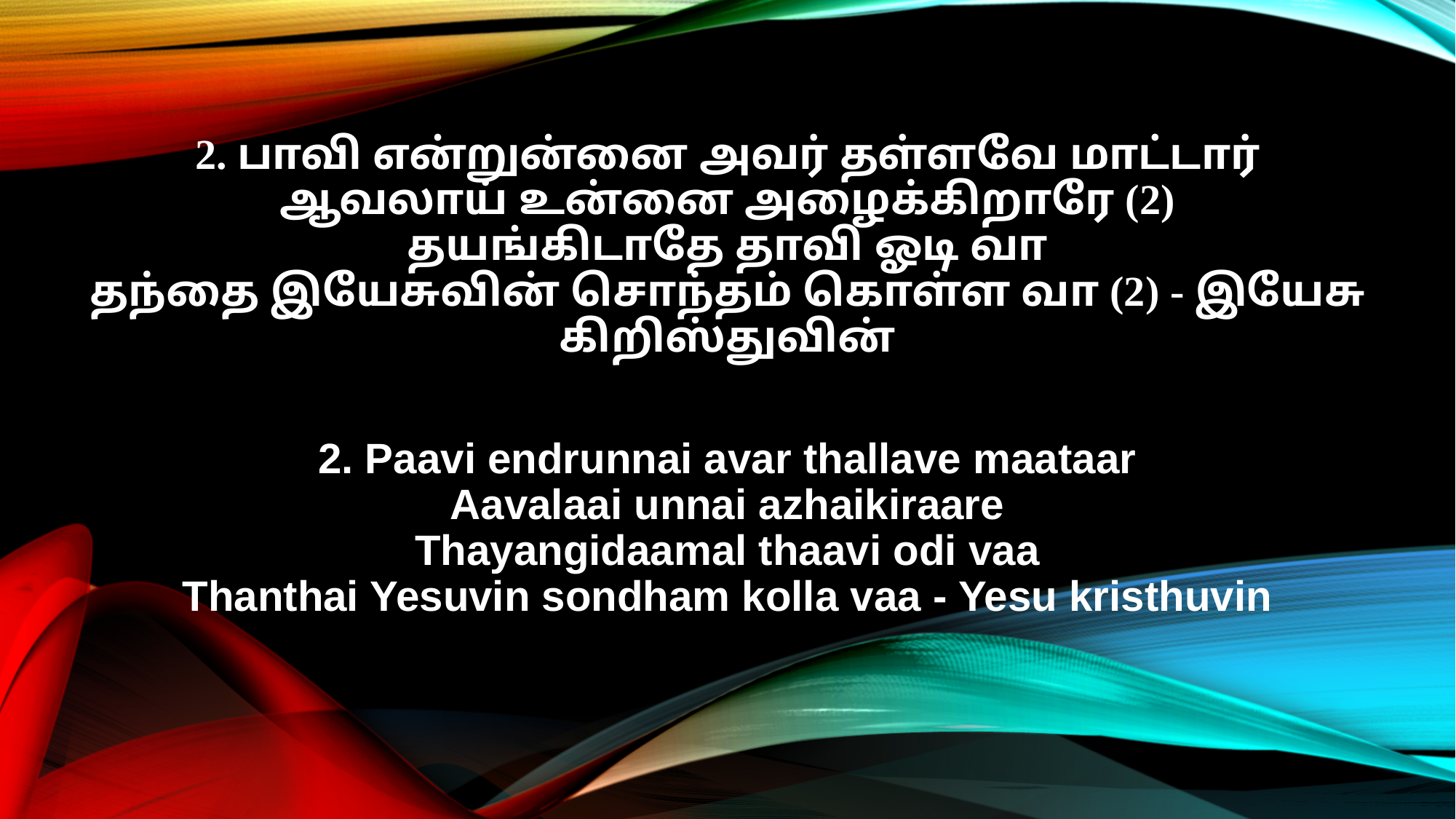

2. பாவி என்றுன்னை அவர் தள்ளவே மாட்டார்
ஆவலாய் உன்னை அழைக்கிறாரே (2)
தயங்கிடாதே தாவி ஓடி வா
தந்தை இயேசுவின் சொந்தம் கொள்ள வா (2) - இயேசு கிறிஸ்துவின்

2. Paavi endrunnai avar thallave maataar
Aavalaai unnai azhaikiraare
Thayangidaamal thaavi odi vaa
Thanthai Yesuvin sondham kolla vaa - Yesu kristhuvin